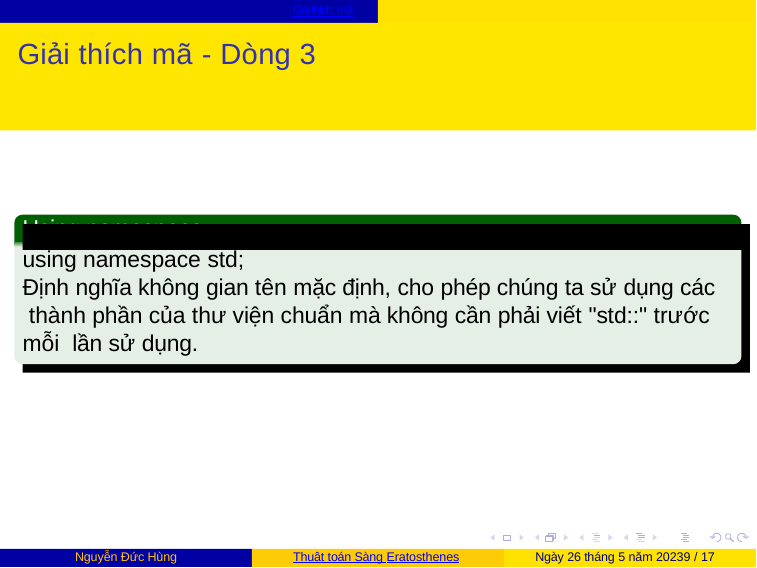

Giải thích mã
# Giải thích mã - Dòng 3
Using namespace std

using namespace std;
Định nghĩa không gian tên mặc định, cho phép chúng ta sử dụng các  thành phần của thư viện chuẩn mà không cần phải viết "std::" trước mỗi  lần sử dụng.
Nguyễn Đức Hùng
Thuật toán Sàng Eratosthenes
Ngày 26 tháng 5 năm 20239 / 17